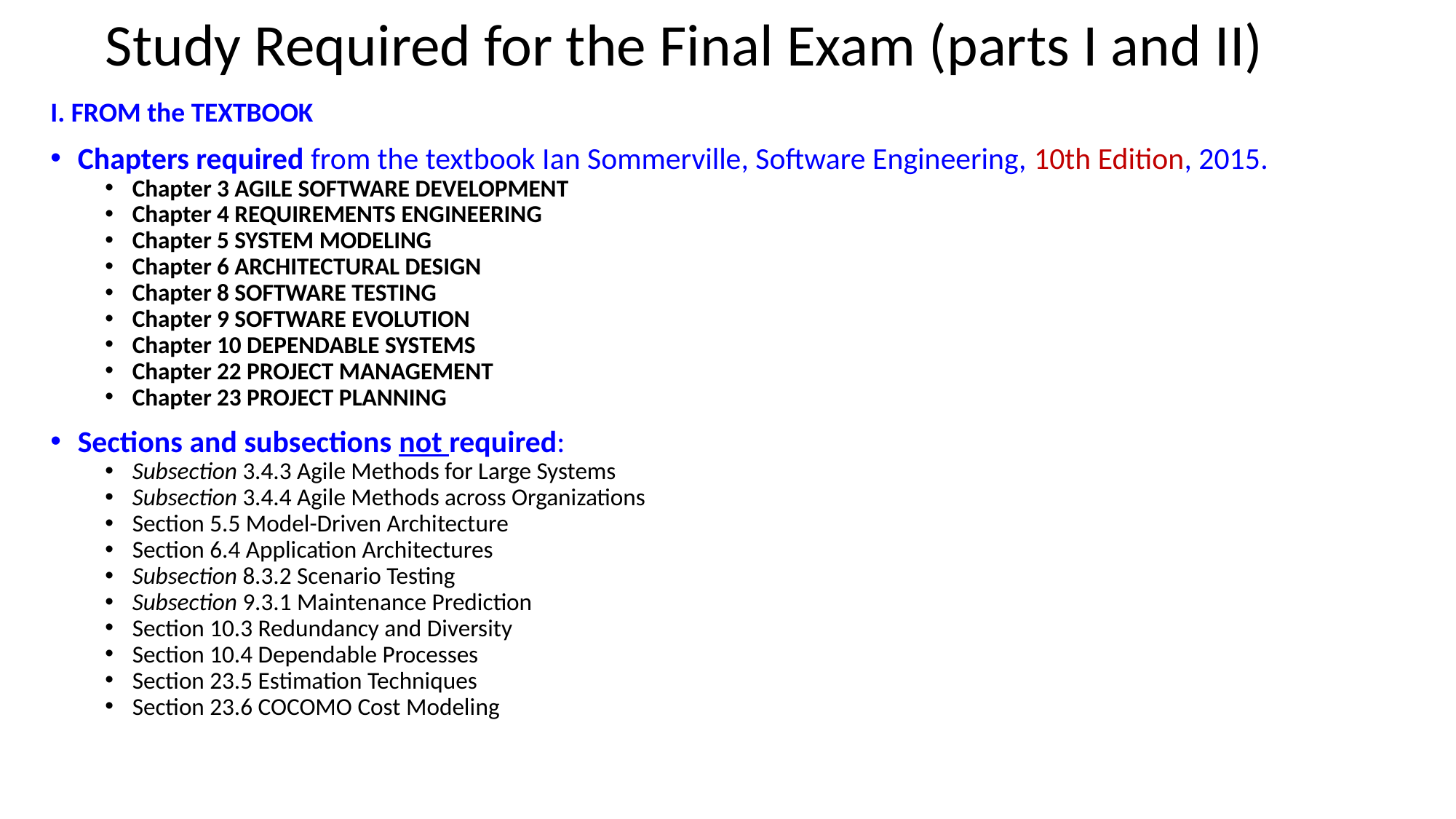

# Study Required for the Final Exam (parts I and II)
I. FROM the TEXTBOOK
Chapters required from the textbook Ian Sommerville, Software Engineering, 10th Edition, 2015.
Chapter 3 AGILE SOFTWARE DEVELOPMENT
Chapter 4 REQUIREMENTS ENGINEERING
Chapter 5 SYSTEM MODELING
Chapter 6 ARCHITECTURAL DESIGN
Chapter 8 SOFTWARE TESTING
Chapter 9 SOFTWARE EVOLUTION
Chapter 10 DEPENDABLE SYSTEMS
Chapter 22 PROJECT MANAGEMENT
Chapter 23 PROJECT PLANNING
Sections and subsections not required:
Subsection 3.4.3 Agile Methods for Large Systems
Subsection 3.4.4 Agile Methods across Organizations
Section 5.5 Model-Driven Architecture
Section 6.4 Application Architectures
Subsection 8.3.2 Scenario Testing
Subsection 9.3.1 Maintenance Prediction
Section 10.3 Redundancy and Diversity
Section 10.4 Dependable Processes
Section 23.5 Estimation Techniques
Section 23.6 COCOMO Cost Modeling
6